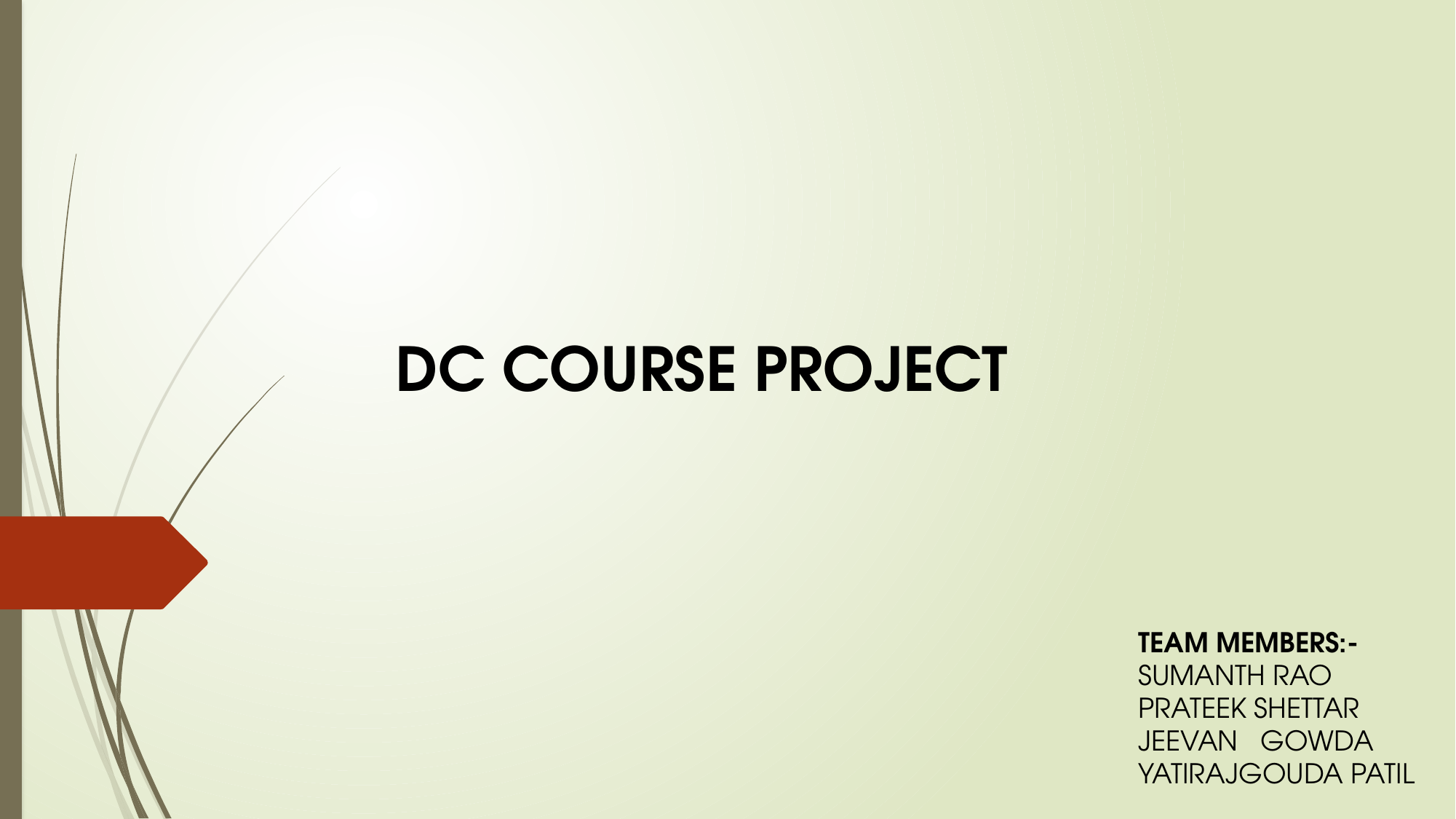

DC COURSE PROJECT
                            TEAM MEMBERS:-
                            SUMANTH RAO
                            PRATEEK SHETTAR
                            JEEVAN   GOWDA
                            YATIRAJGOUDA PATIL